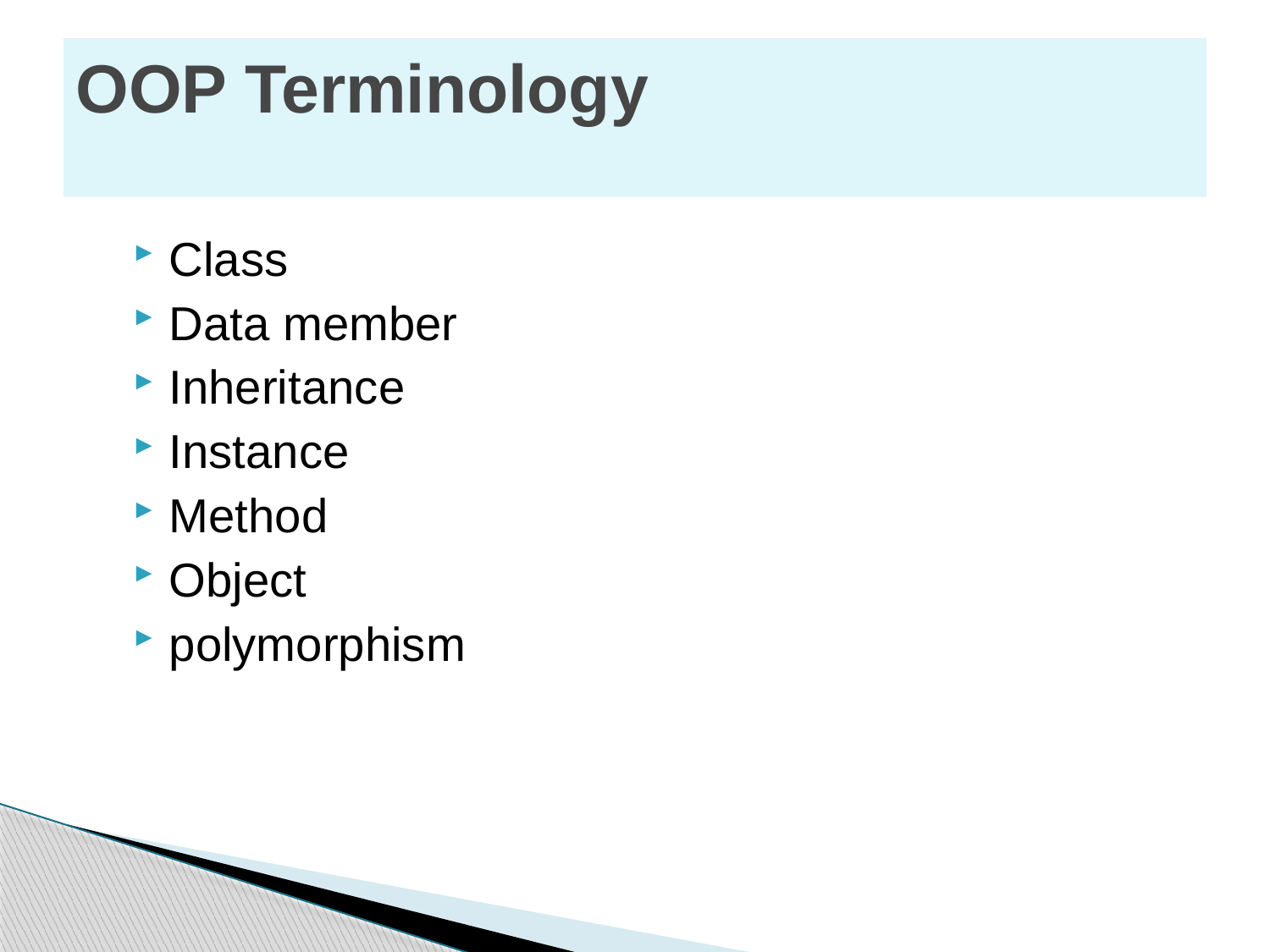

# OOP Terminology
Class
Data member
Inheritance
Instance
Method
Object
polymorphism